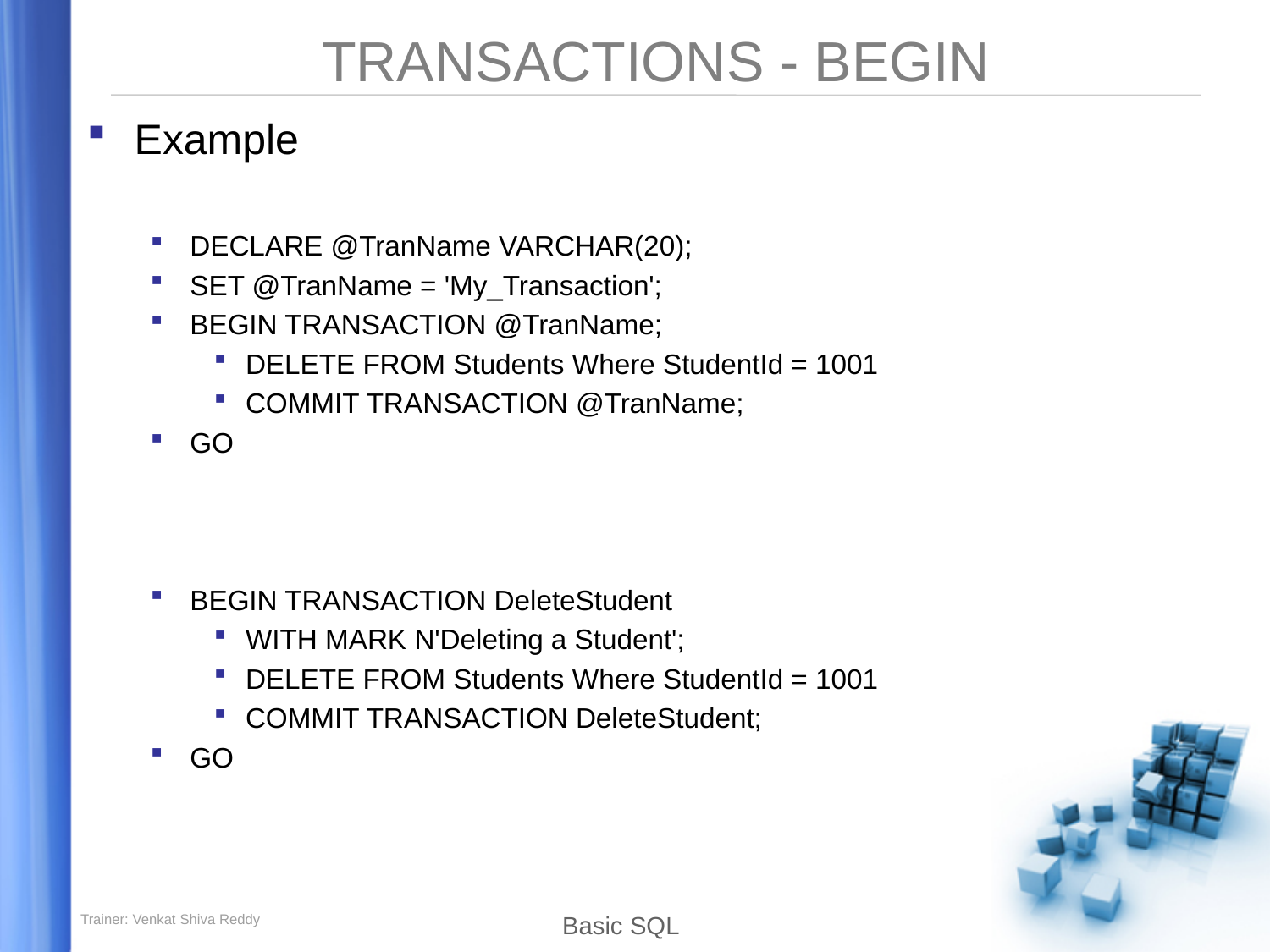

# TRANSACTIONS - BEGIN
Example

DECLARE @TranName VARCHAR(20);
SET @TranName = 'My_Transaction';
BEGIN TRANSACTION @TranName;
DELETE FROM Students Where StudentId = 1001
COMMIT TRANSACTION @TranName;
GO

BEGIN TRANSACTION DeleteStudent
WITH MARK N'Deleting a Student';
DELETE FROM Students Where StudentId = 1001
COMMIT TRANSACTION DeleteStudent;
GO